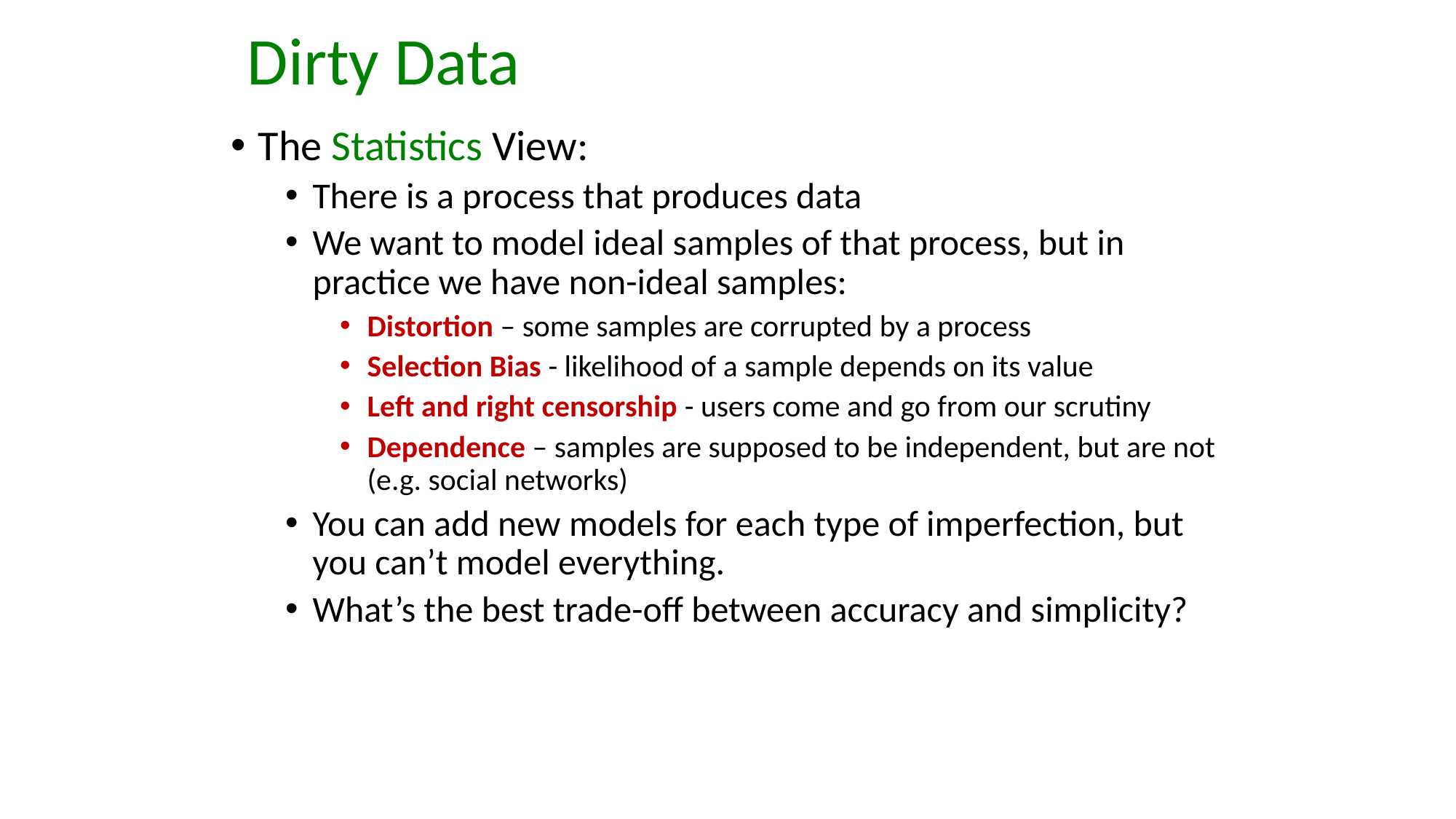

# Dirty Data
The Statistics View:
There is a process that produces data
We want to model ideal samples of that process, but in practice we have non-ideal samples:
Distortion – some samples are corrupted by a process
Selection Bias - likelihood of a sample depends on its value
Left and right censorship - users come and go from our scrutiny
Dependence – samples are supposed to be independent, but are not (e.g. social networks)
You can add new models for each type of imperfection, but  you can’t model everything.
What’s the best trade-off between accuracy and simplicity?